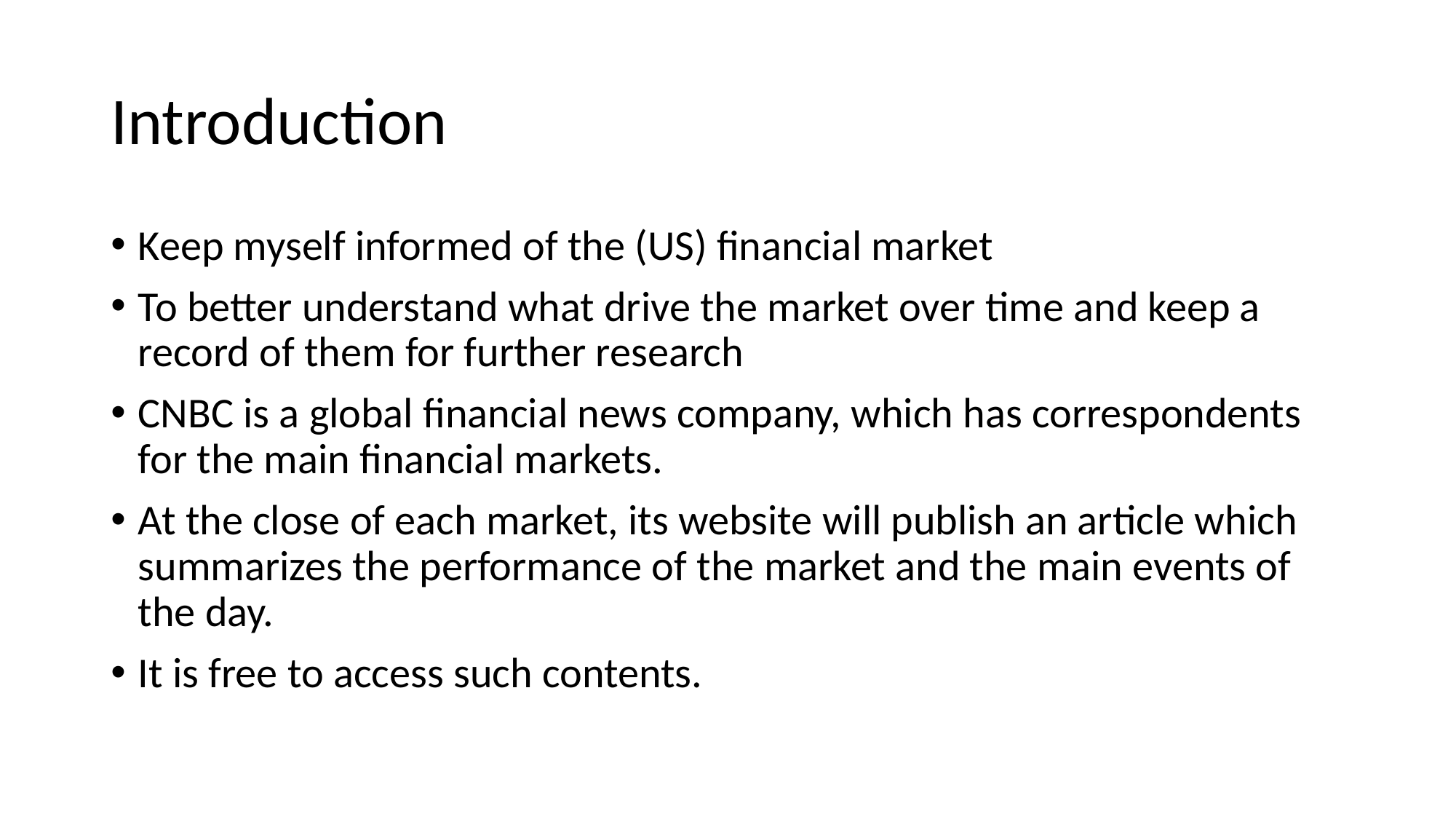

# Introduction
Keep myself informed of the (US) financial market
To better understand what drive the market over time and keep a record of them for further research
CNBC is a global financial news company, which has correspondents for the main financial markets.
At the close of each market, its website will publish an article which summarizes the performance of the market and the main events of the day.
It is free to access such contents.